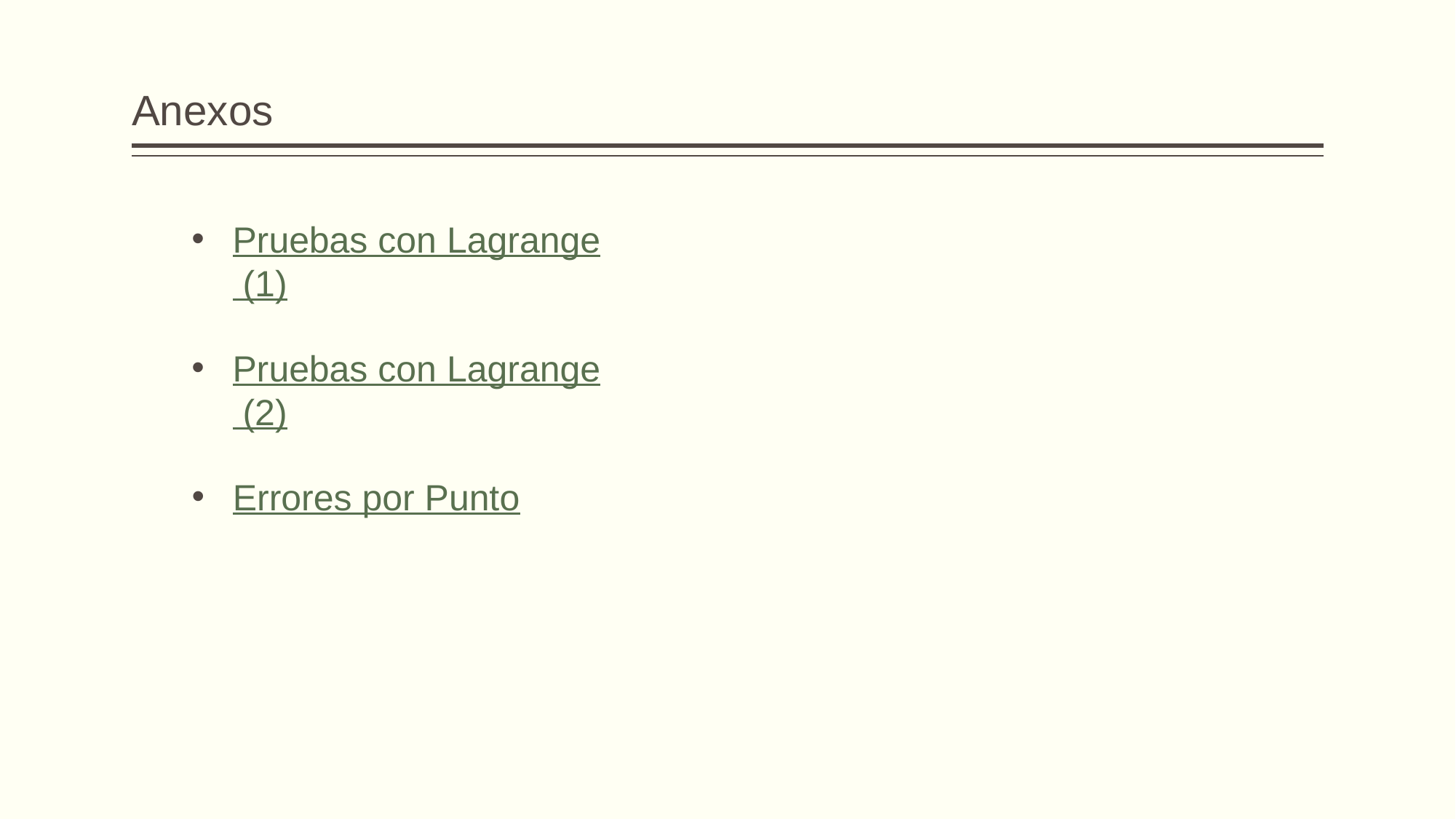

# Anexos
Pruebas con Lagrange (1)
Pruebas con Lagrange (2)
Errores por Punto